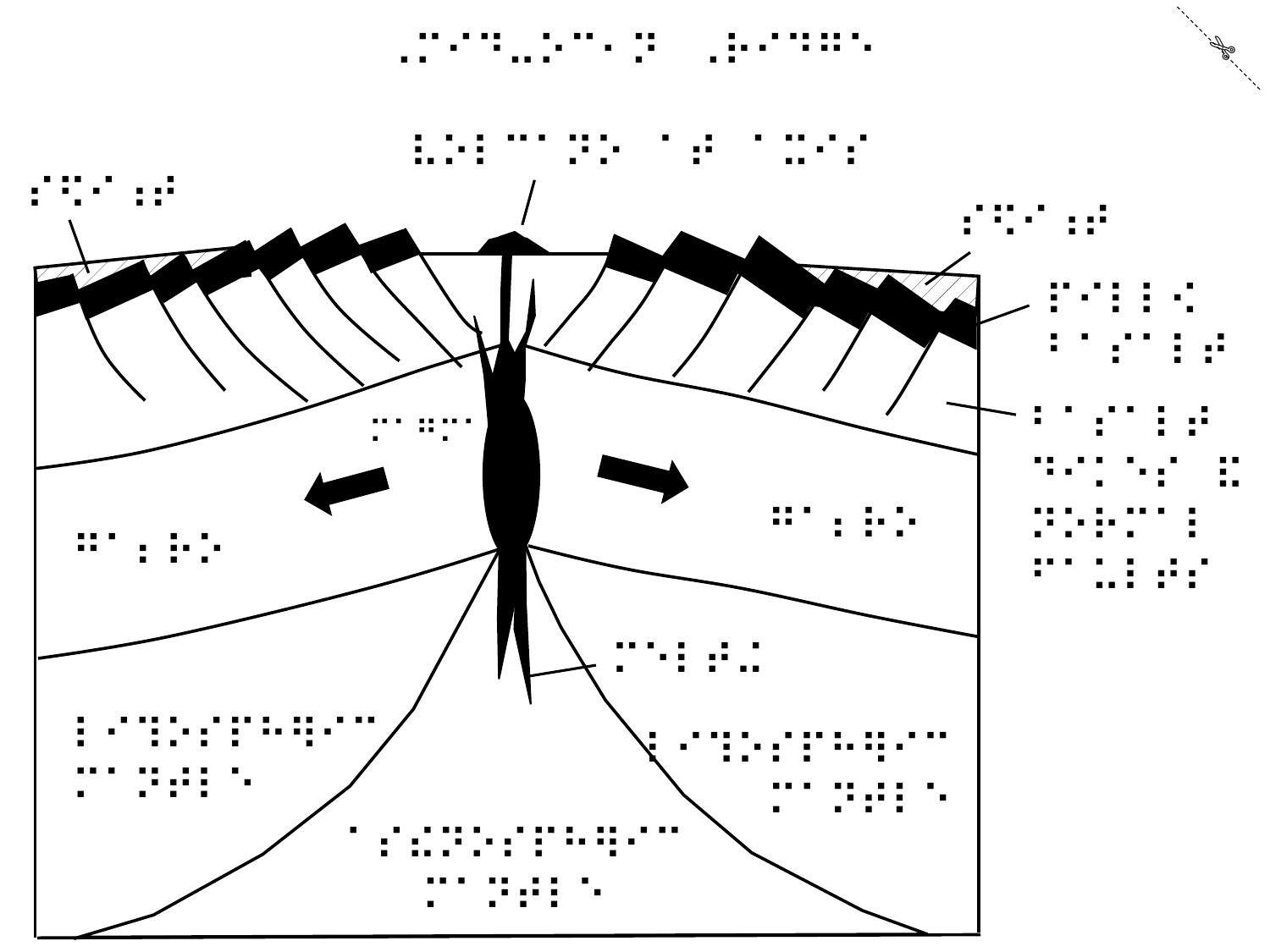

⠠⠍⠊⠙⠤⠕⠉⠂⠝⠀⠠⠗⠊⠙⠛⠑
✄
⠧⠕⠇⠉⠁⠝⠕⠀⠁⠞⠀⠁⠭⠊⠎
⠎⠫⠊⠰⠞

⠎⠫⠊⠰⠞
⠏⠊⠇⠇⠪⠀
⠃⠁⠎⠁⠇⠞
⠃⠁⠎⠁⠇⠞
⠙⠊⠅⠑⠎⠀⠯⠀
⠝⠕⠗⠍⠁⠇⠀
⠋⠁⠥⠇⠞⠎
⠍⠁⠛⠍⠁

⠛⠁⠆⠗⠕
⠛⠁⠆⠗⠕

⠍⠑⠇⠞⠬
⠇⠊⠹⠕⠎⠏⠓⠻⠊⠉⠀
⠍⠁⠝⠞⠇⠑
⠇⠊⠹⠕⠎⠏⠓⠻⠊⠉
⠍⠁⠝⠞⠇⠑
⠁⠎⠮⠝⠕⠎⠏⠓⠻⠊⠉
⠍⠁⠝⠞⠇⠑